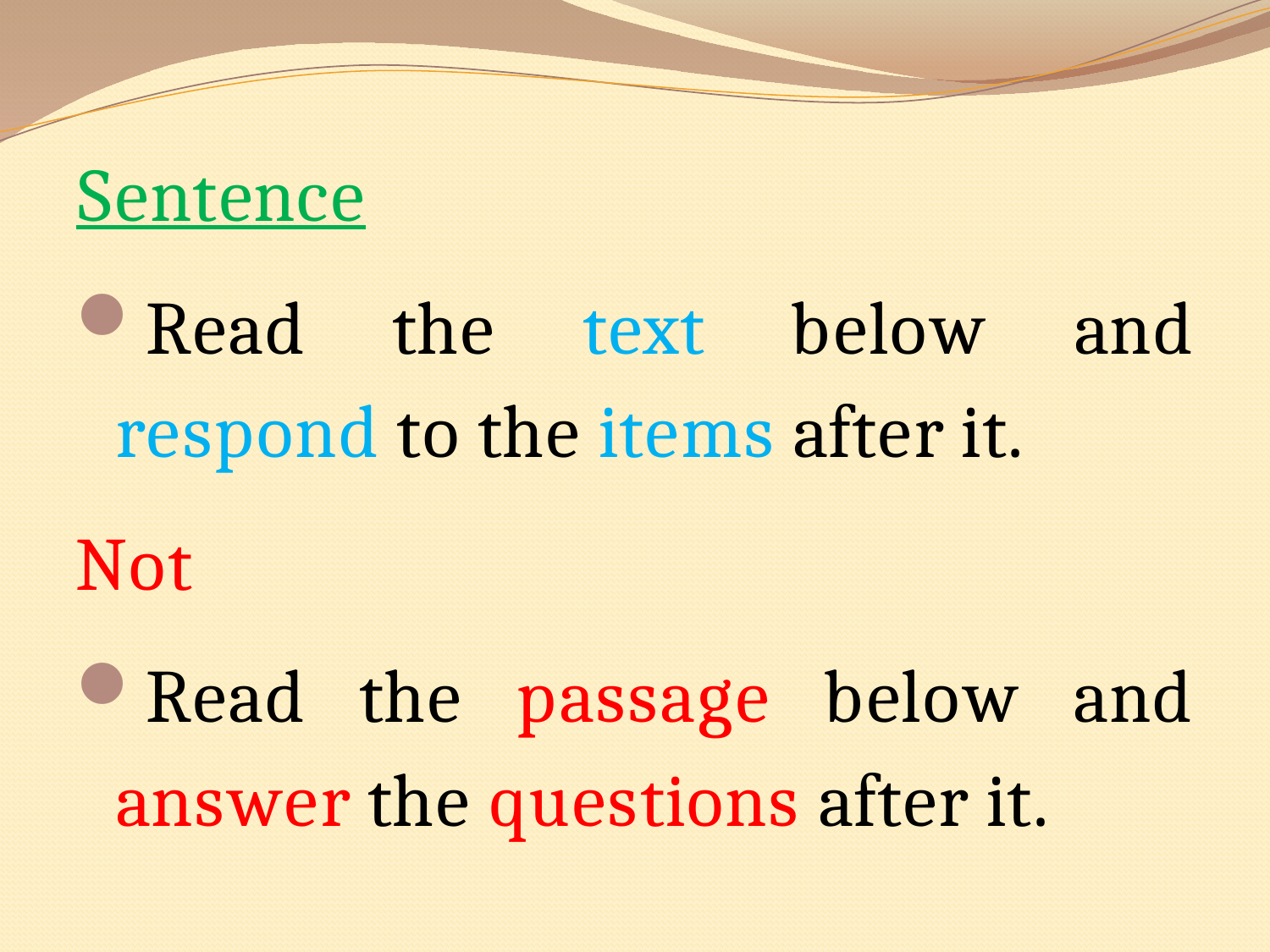

Sentence
Read the text below and respond to the items after it.
Not
Read the passage below and answer the questions after it.